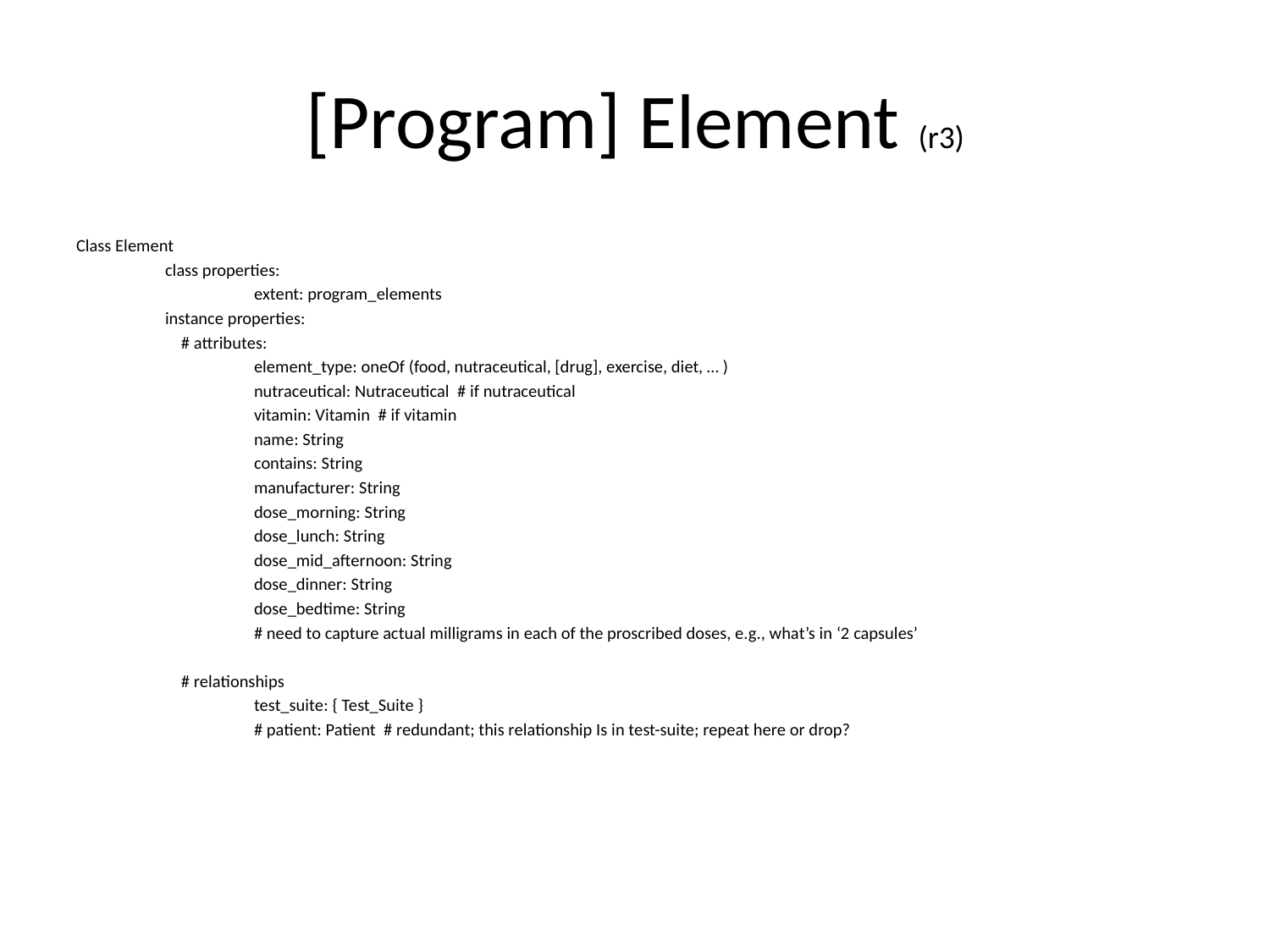

# [Program] Element (r3)
Class Element
	class properties:
		extent: program_elements
	instance properties:
	    # attributes:
		element_type: oneOf (food, nutraceutical, [drug], exercise, diet, … )
		nutraceutical: Nutraceutical  # if nutraceutical
		vitamin: Vitamin  # if vitamin
		name: String
		contains: String
		manufacturer: String
		dose_morning: String
		dose_lunch: String
		dose_mid_afternoon: String
		dose_dinner: String
		dose_bedtime: String
		# need to capture actual milligrams in each of the proscribed doses, e.g., what’s in ‘2 capsules’

	    # relationships
		test_suite: { Test_Suite }
		# patient: Patient  # redundant; this relationship Is in test-suite; repeat here or drop?